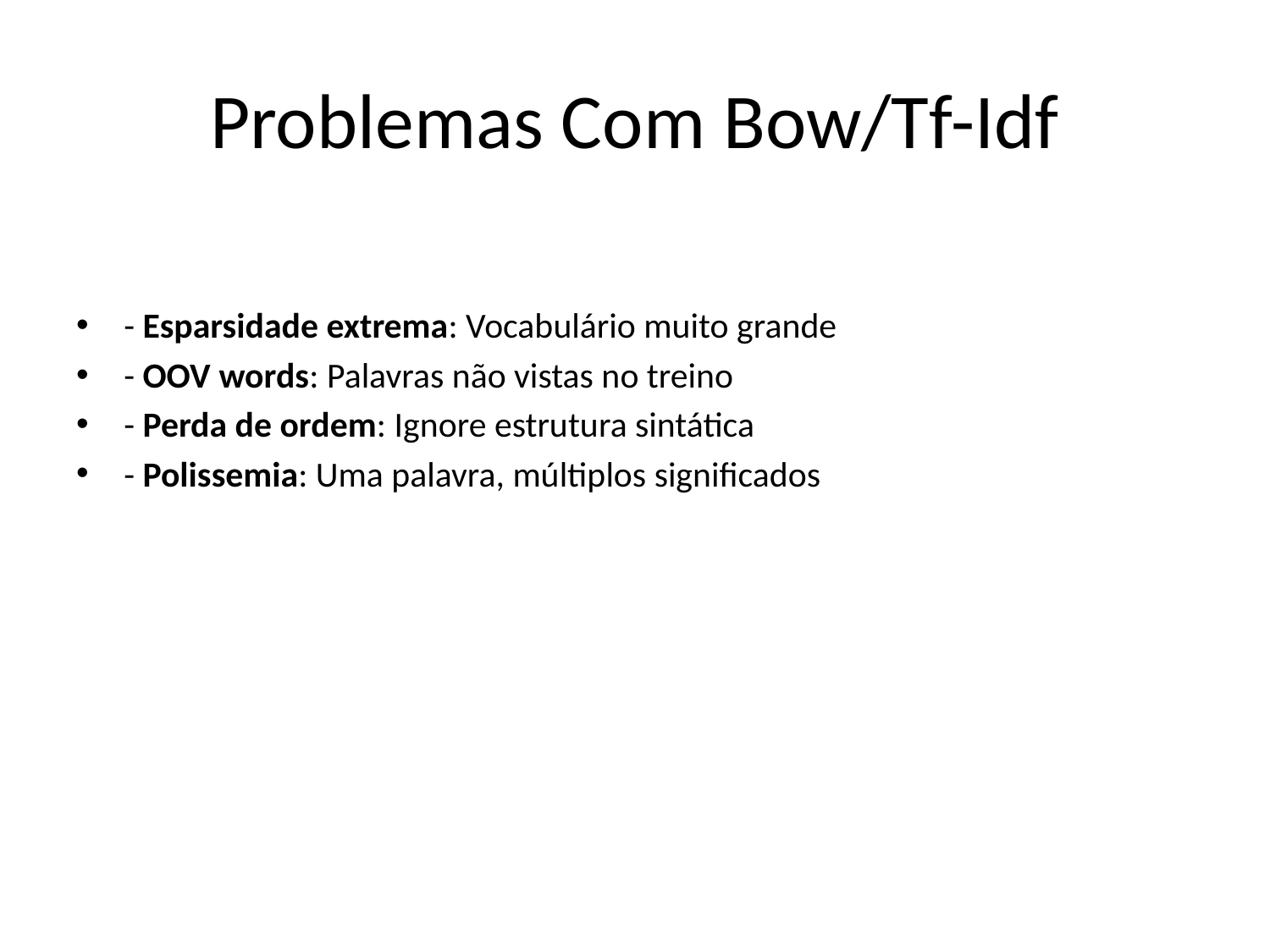

# Problemas Com Bow/Tf-Idf

- Esparsidade extrema: Vocabulário muito grande
- OOV words: Palavras não vistas no treino
- Perda de ordem: Ignore estrutura sintática
- Polissemia: Uma palavra, múltiplos significados